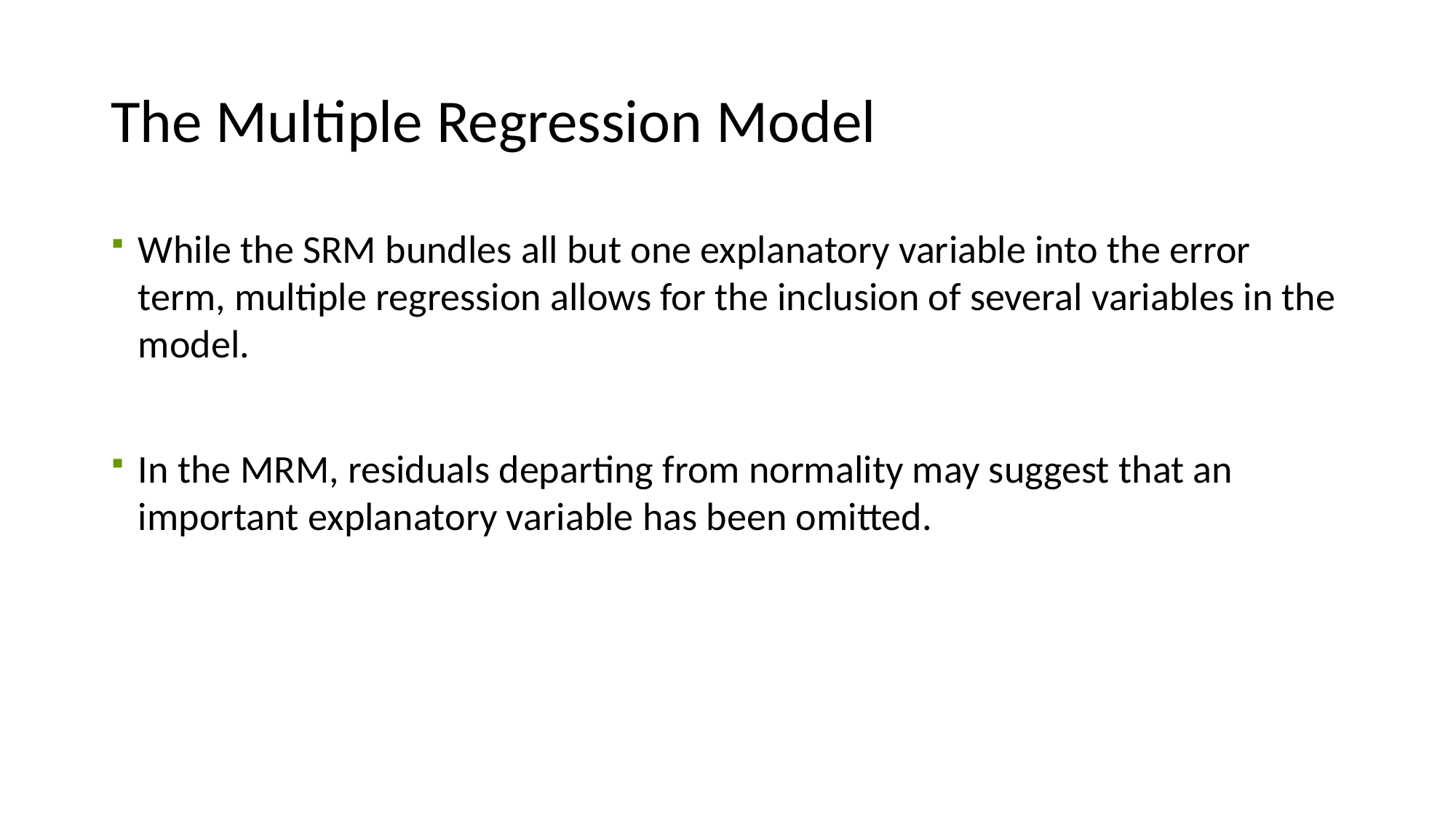

# The Multiple Regression Model
While the SRM bundles all but one explanatory variable into the error term, multiple regression allows for the inclusion of several variables in the model.

In the MRM, residuals departing from normality may suggest that an important explanatory variable has been omitted.